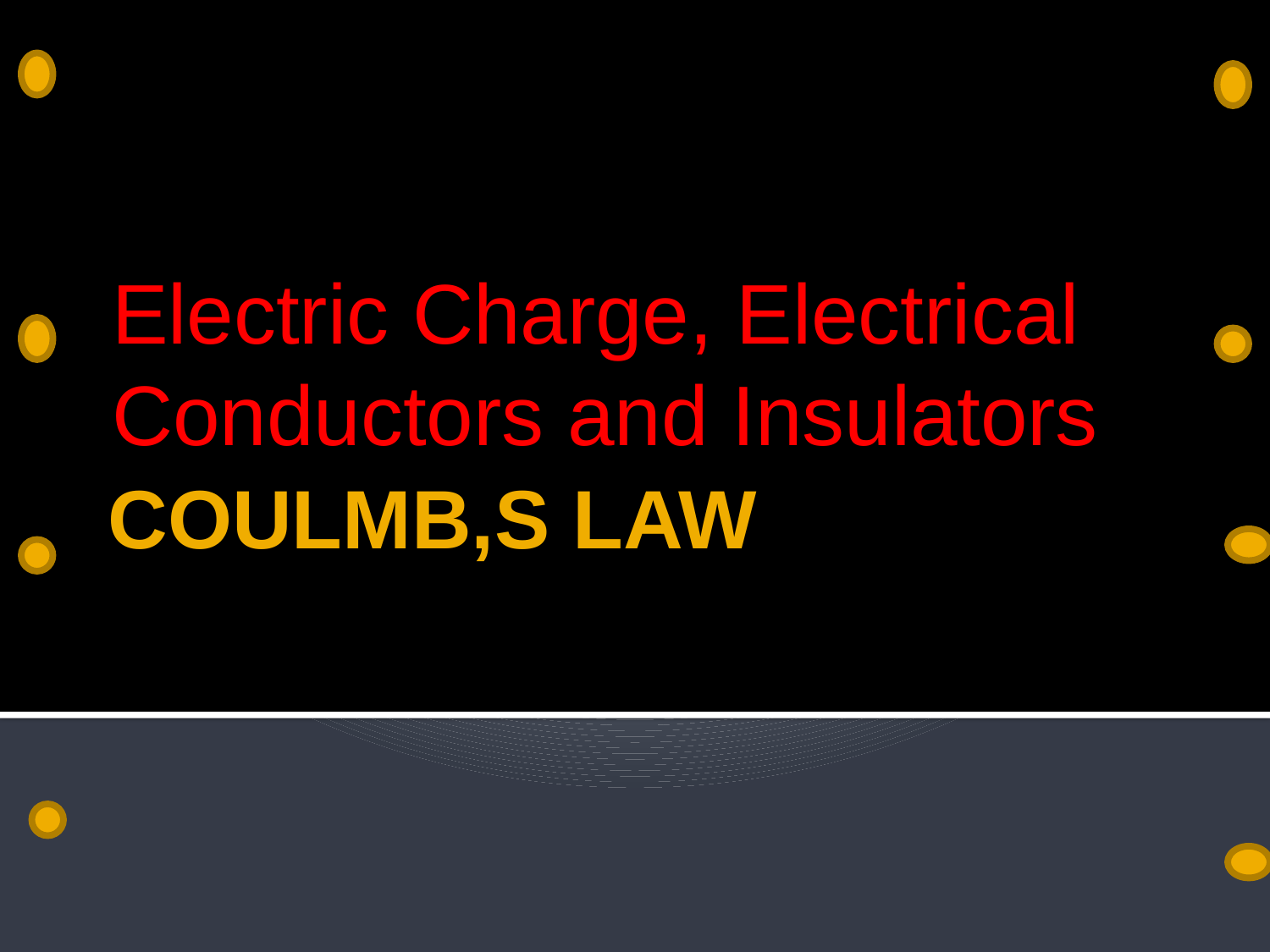

Electric Charge, Electrical Conductors and Insulators

# COULMB,S LAW